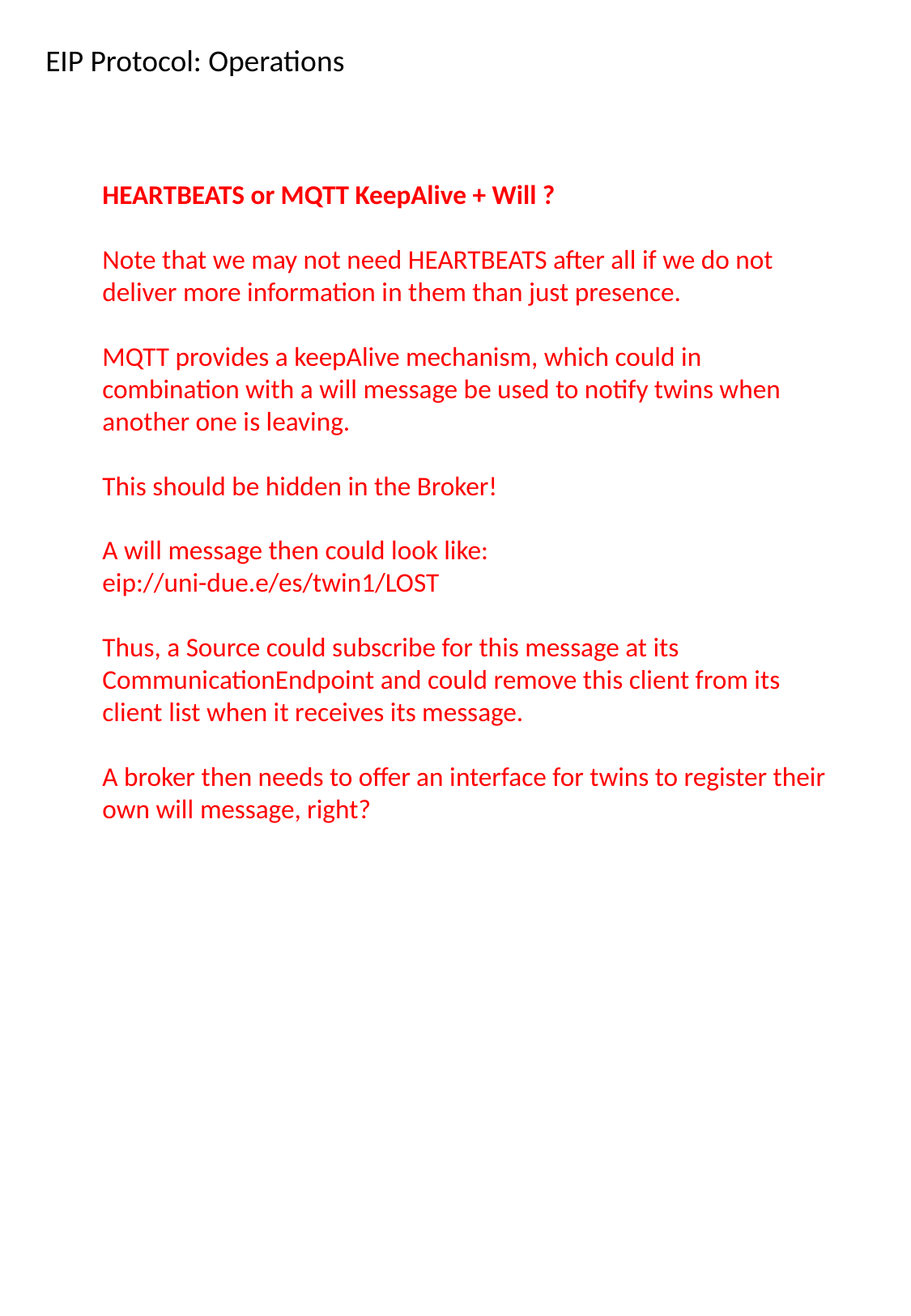

EIP Protocol: Operations
HEARTBEATS or MQTT KeepAlive + Will ?

Note that we may not need HEARTBEATS after all if we do not deliver more information in them than just presence.

MQTT provides a keepAlive mechanism, which could in combination with a will message be used to notify twins when another one is leaving.

This should be hidden in the Broker!

A will message then could look like:
eip://uni-due.e/es/twin1/LOST

Thus, a Source could subscribe for this message at its CommunicationEndpoint and could remove this client from its client list when it receives its message.

A broker then needs to offer an interface for twins to register their own will message, right?